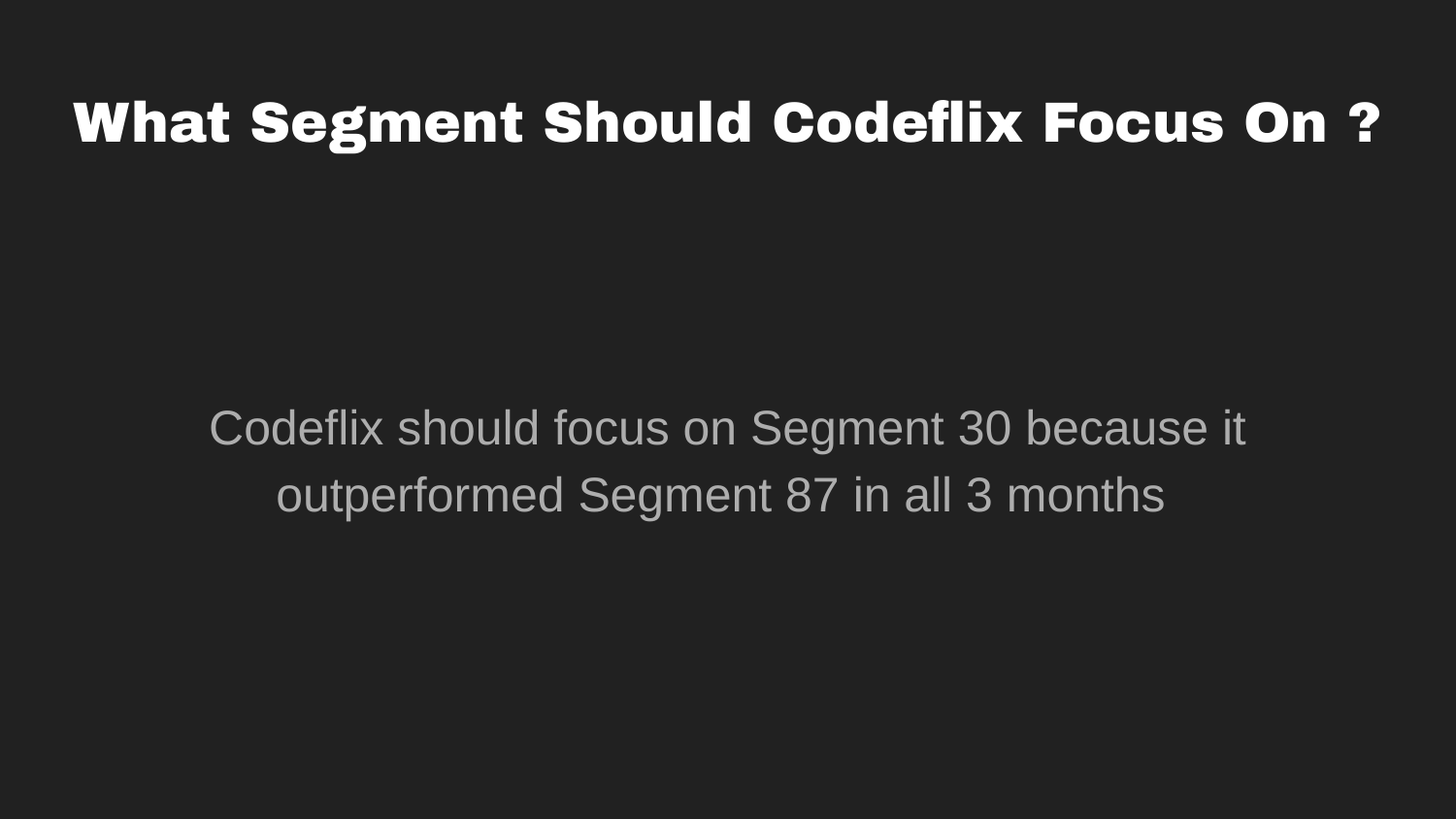

# What Segment Should Codeflix Focus On ?

Codeflix should focus on Segment 30 because it outperformed Segment 87 in all 3 months